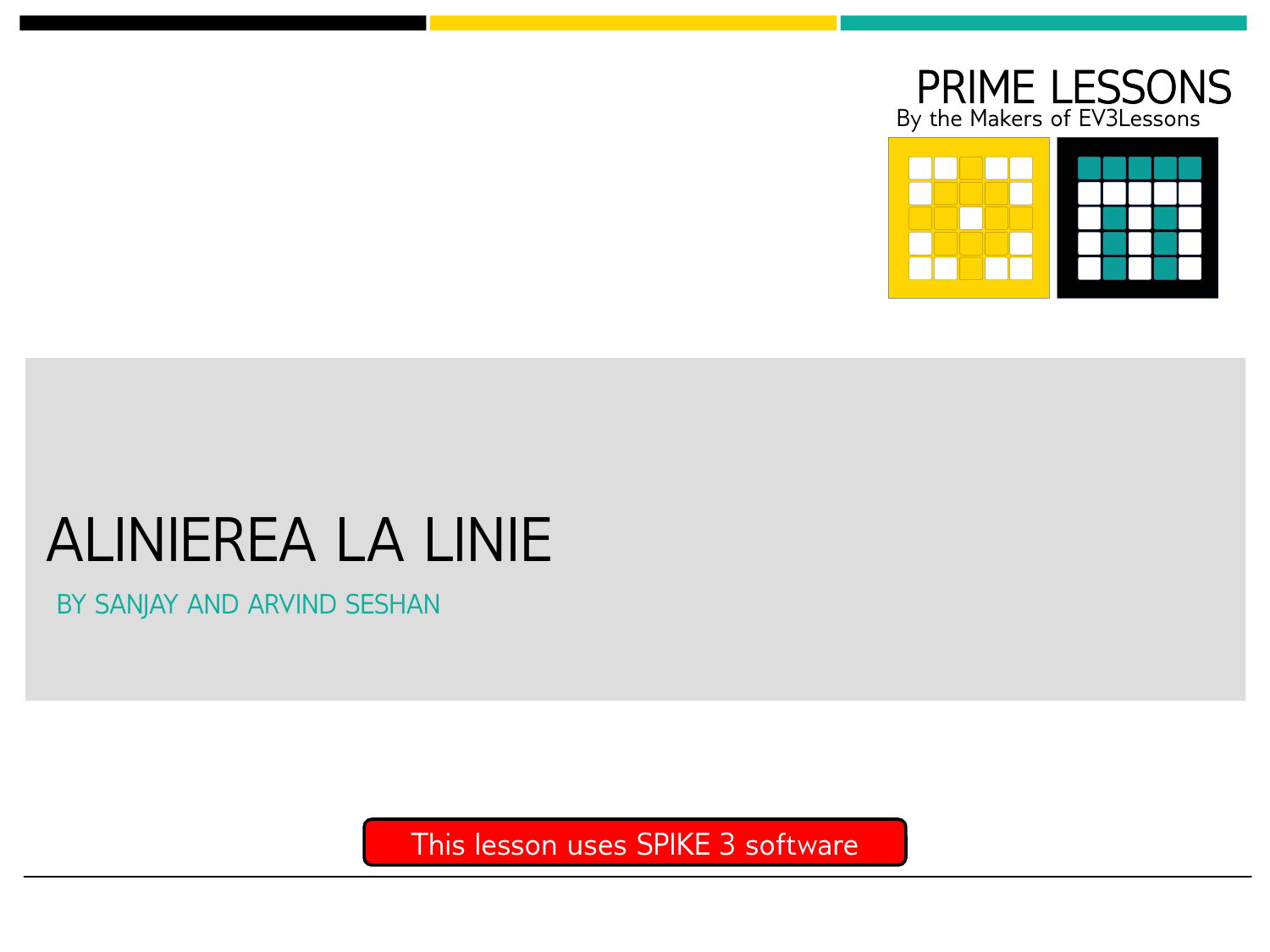

# ALINIEREA LA LINIE
BY SANJAY AND ARVIND SESHAN
This lesson uses SPIKE 3 software